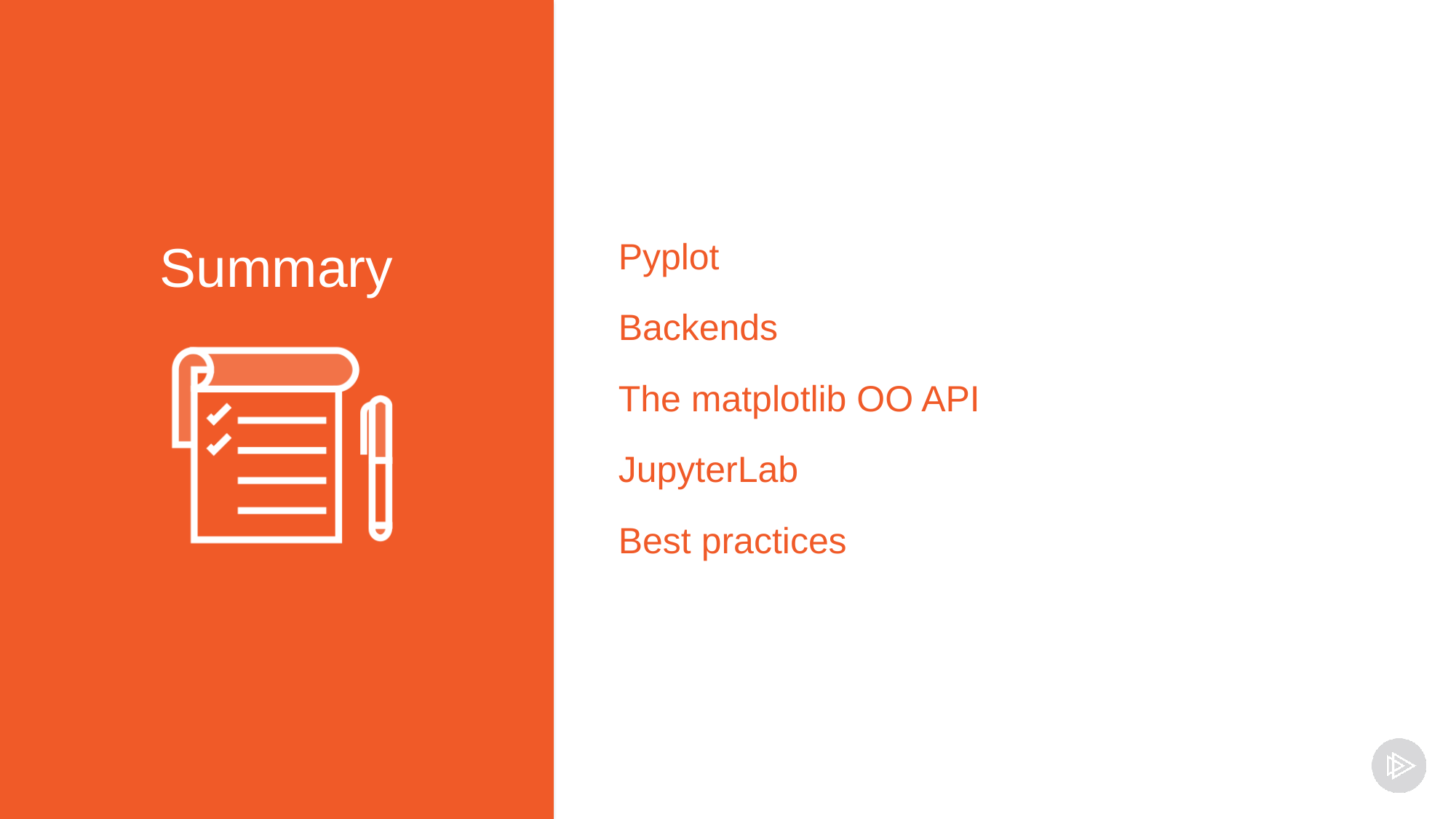

Pyplot
Backends
The matplotlib OO API
JupyterLab
Best practices
Summary